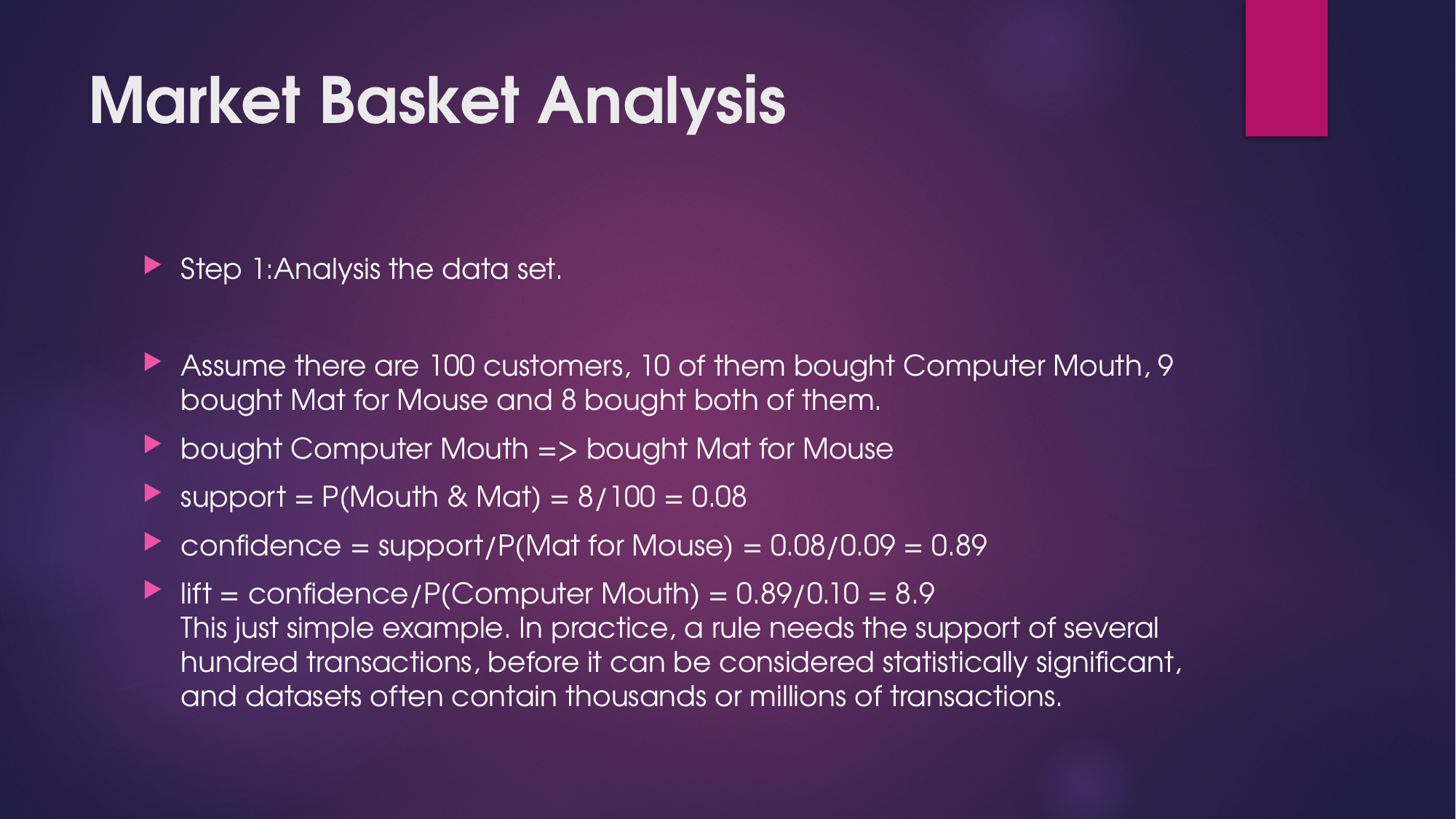

# Market Basket Analysis
Step 1:Analysis the data set.

Assume there are 100 customers, 10 of them bought Computer Mouth, 9 bought Mat for Mouse and 8 bought both of them.
bought Computer Mouth => bought Mat for Mouse
support = P(Mouth & Mat) = 8/100 = 0.08
confidence = support/P(Mat for Mouse) = 0.08/0.09 = 0.89
lift = confidence/P(Computer Mouth) = 0.89/0.10 = 8.9
This just simple example. In practice, a rule needs the support of several hundred transactions, before it can be considered statistically significant, and datasets often contain thousands or millions of transactions.